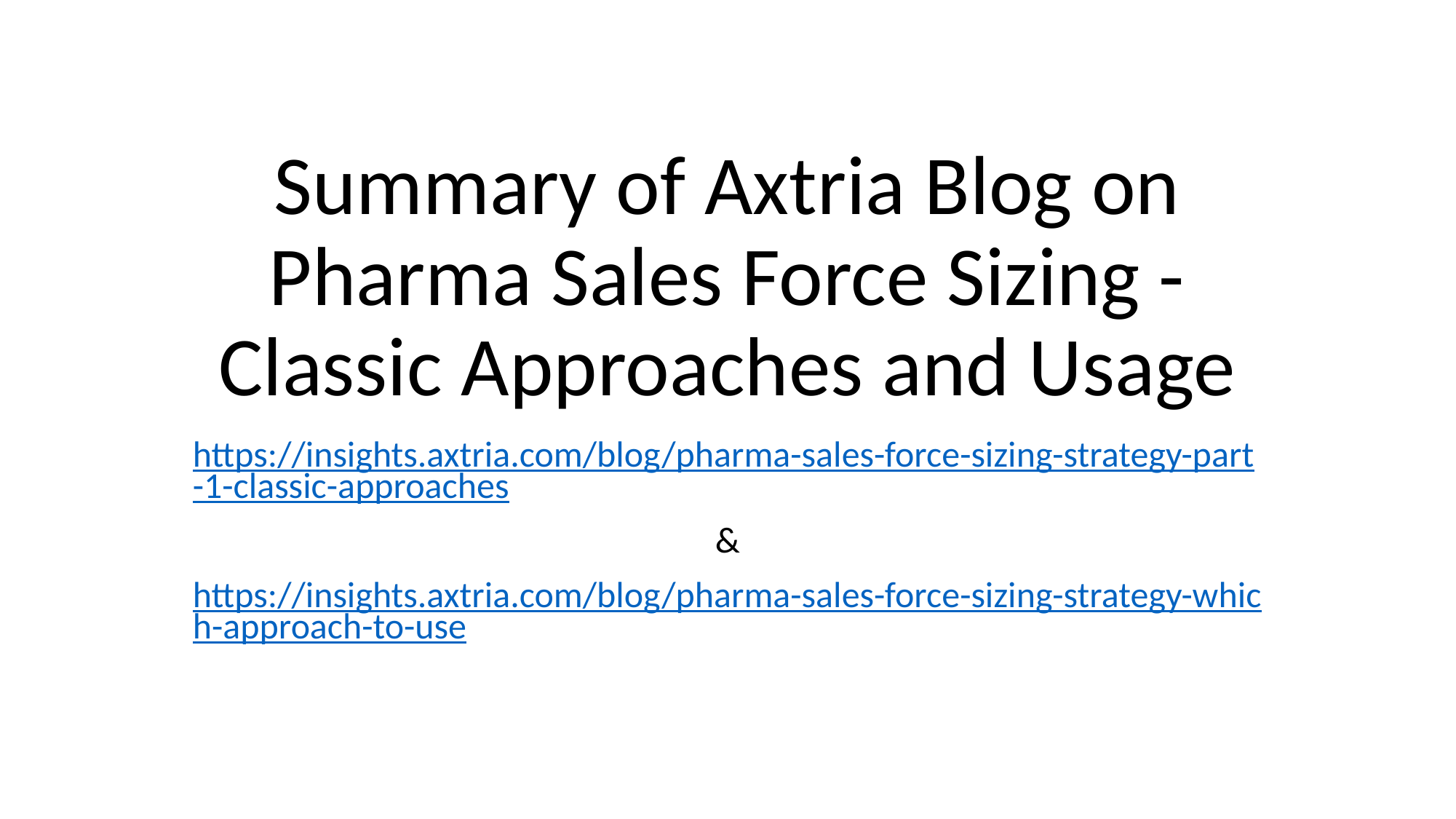

# Summary of Axtria Blog on Pharma Sales Force Sizing -Classic Approaches and Usage
https://insights.axtria.com/blog/pharma-sales-force-sizing-strategy-part-1-classic-approaches
&
https://insights.axtria.com/blog/pharma-sales-force-sizing-strategy-which-approach-to-use